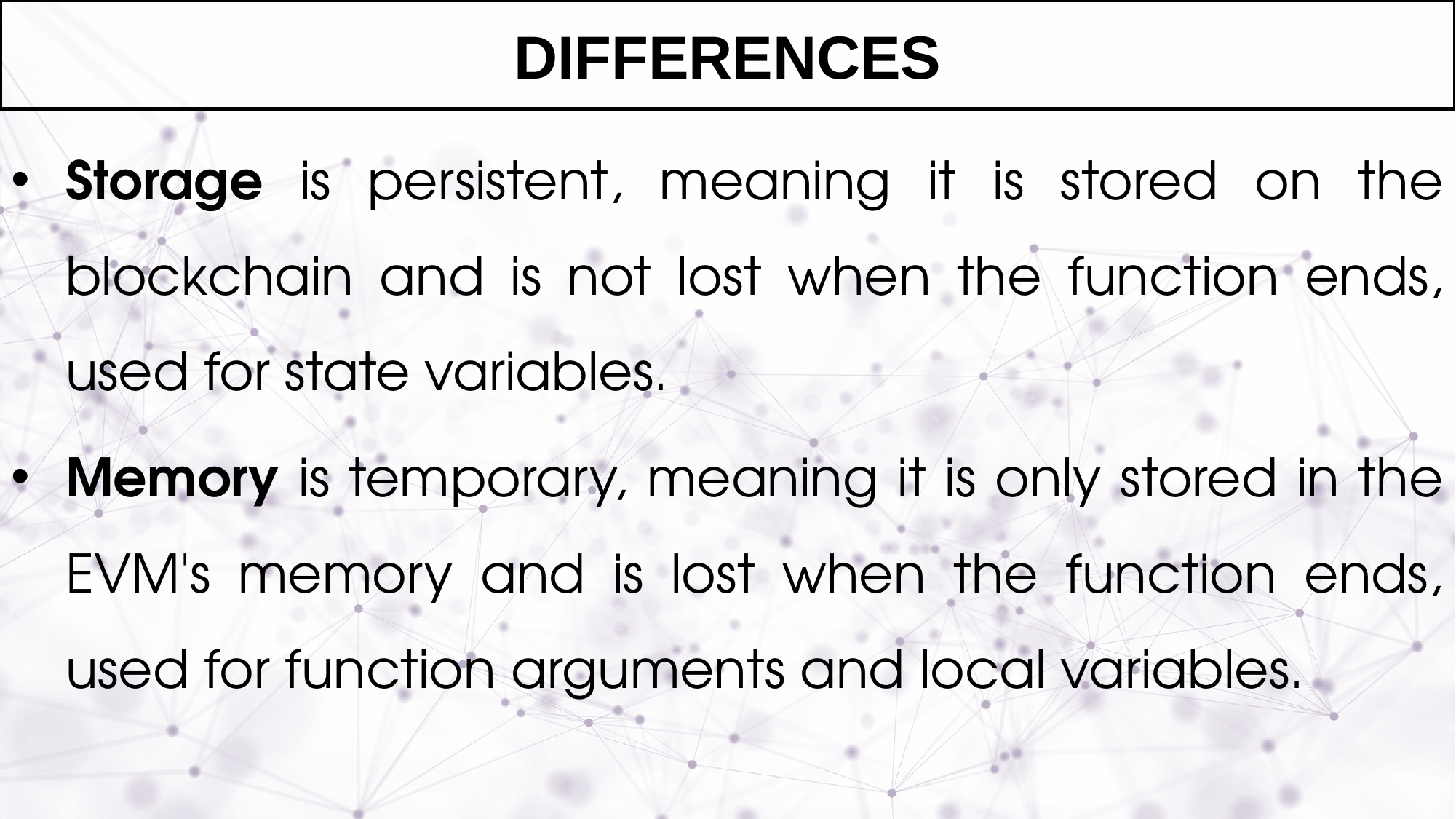

# DIFFERENCES
Storage is persistent, meaning it is stored on the blockchain and is not lost when the function ends, used for state variables.
Memory is temporary, meaning it is only stored in the EVM's memory and is lost when the function ends, used for function arguments and local variables.